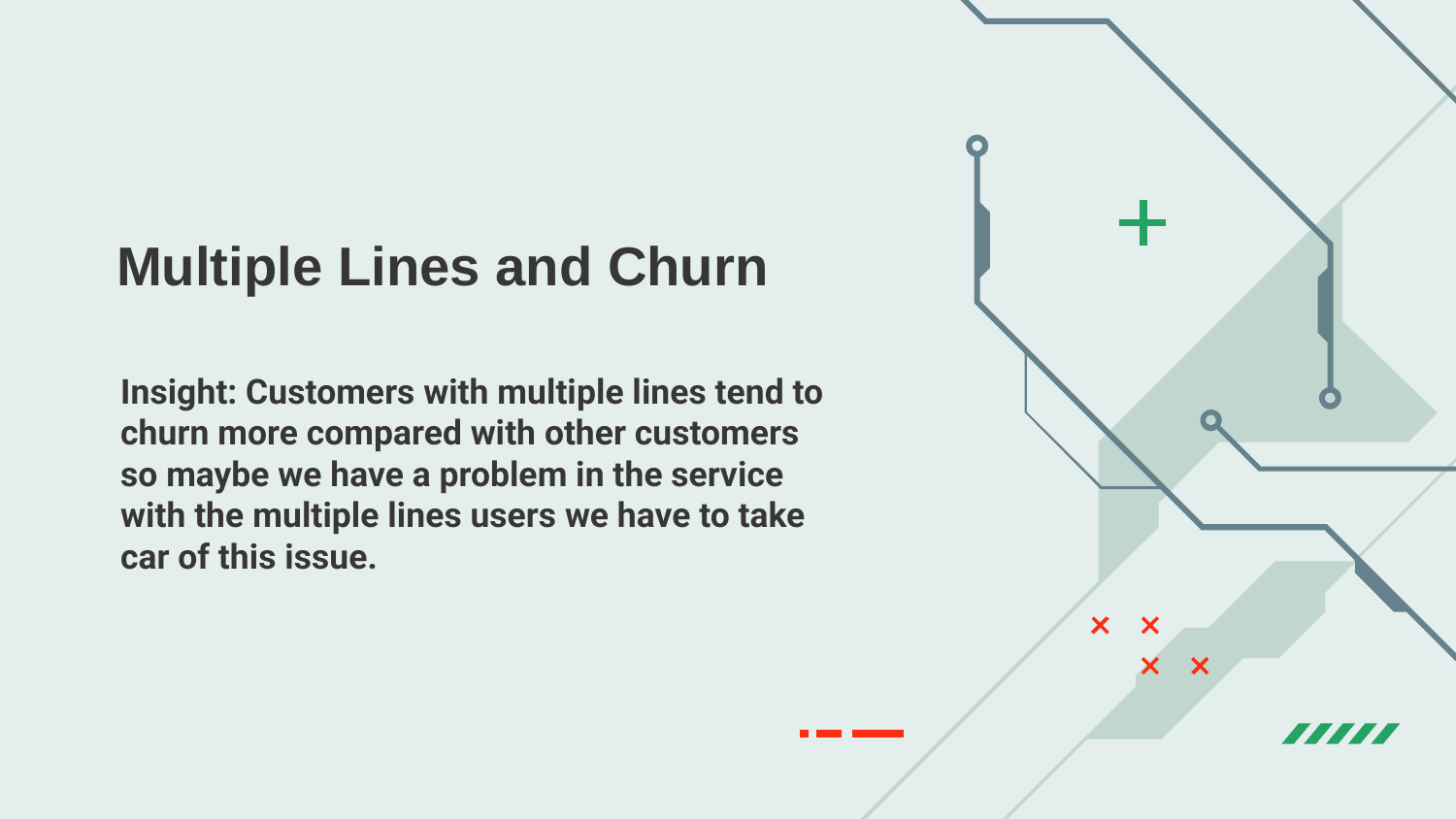

# Multiple Lines and Churn
Insight: Customers with multiple lines tend to churn more compared with other customers so maybe we have a problem in the service with the multiple lines users we have to take car of this issue.